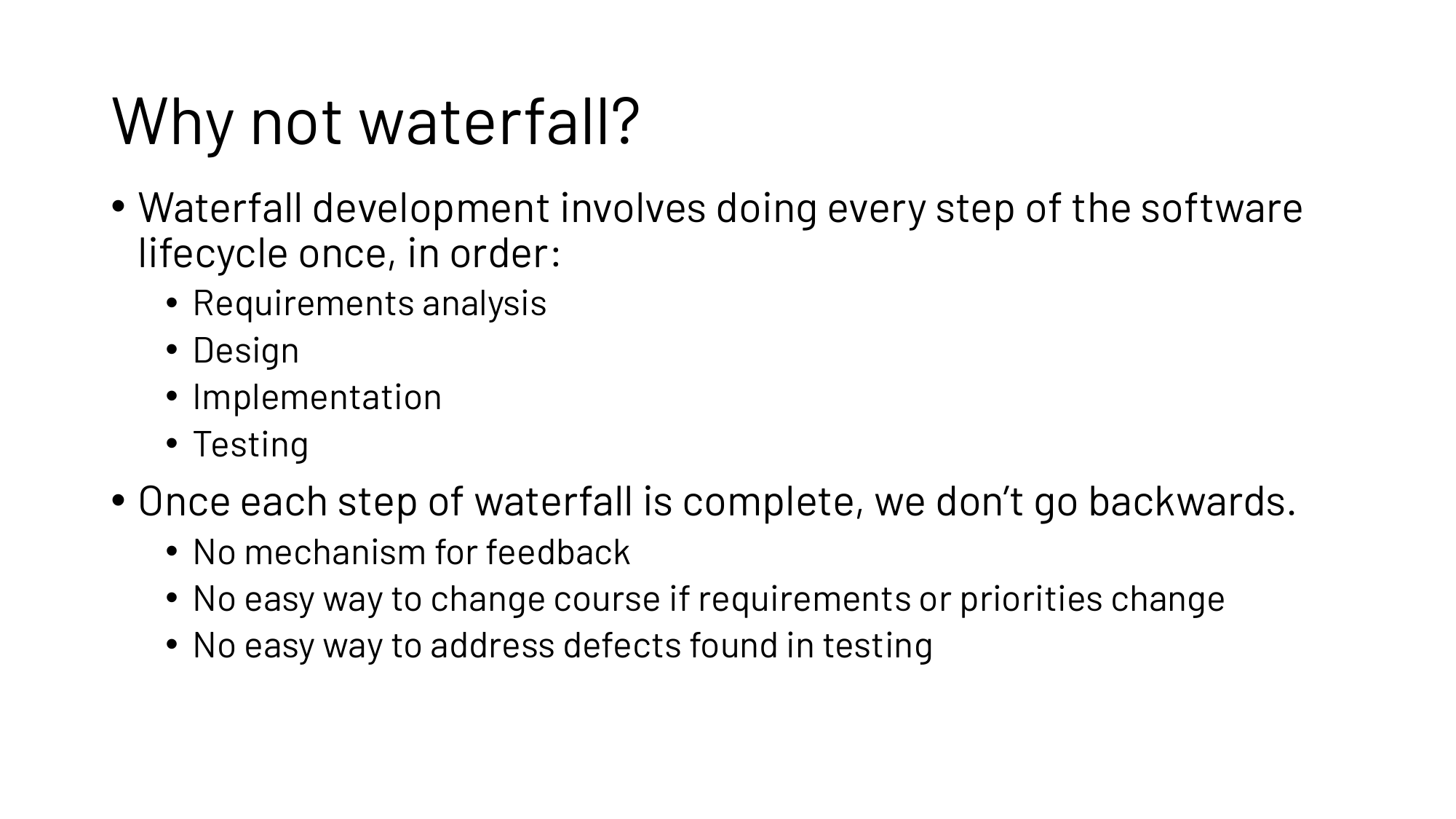

# Why not waterfall?
Waterfall development involves doing every step of the software lifecycle once, in order:
Requirements analysis
Design
Implementation
Testing
Once each step of waterfall is complete, we don’t go backwards.
No mechanism for feedback
No easy way to change course if requirements or priorities change
No easy way to address defects found in testing